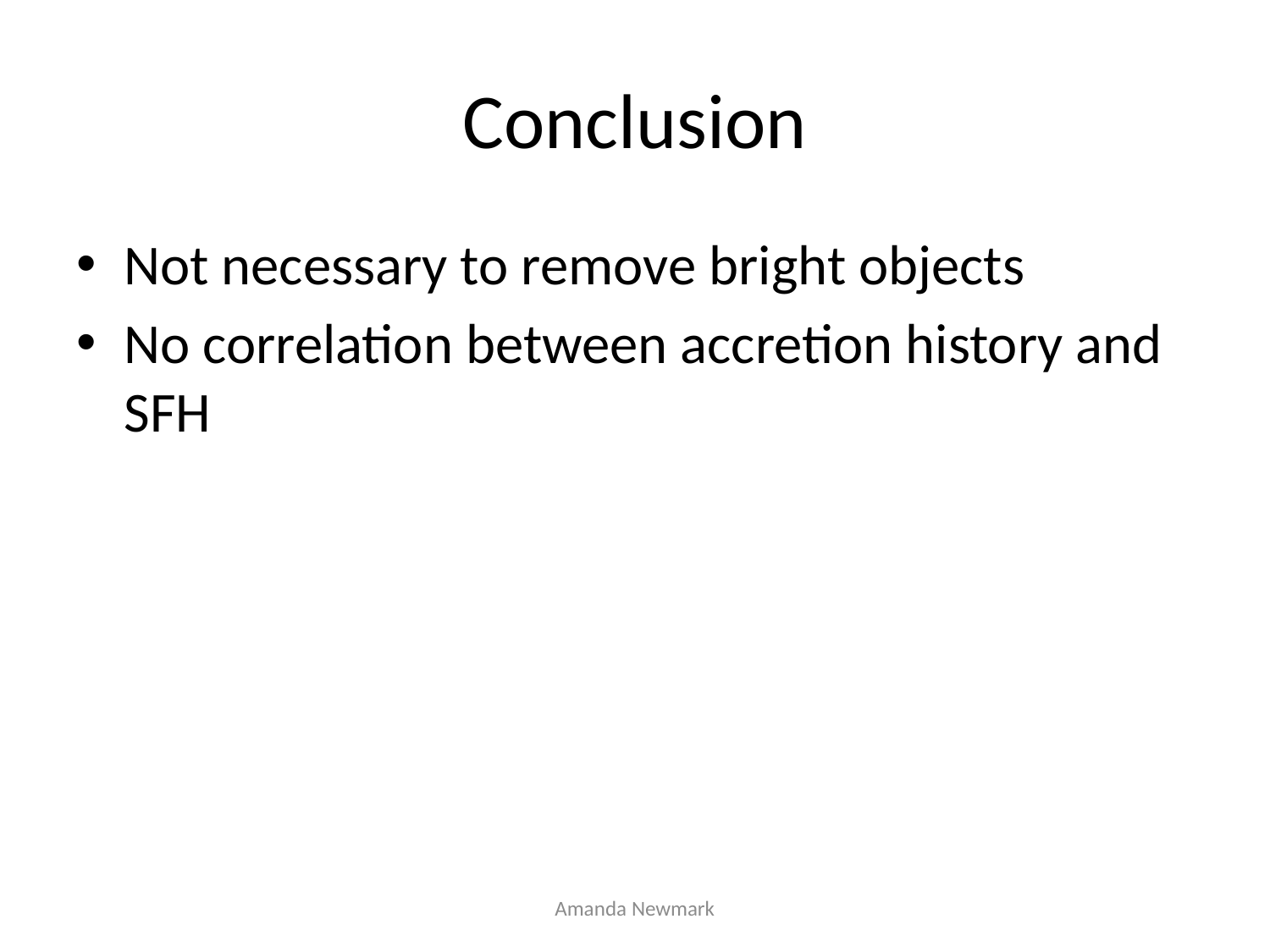

# Conclusion
Not necessary to remove bright objects
No correlation between accretion history and SFH
Amanda Newmark